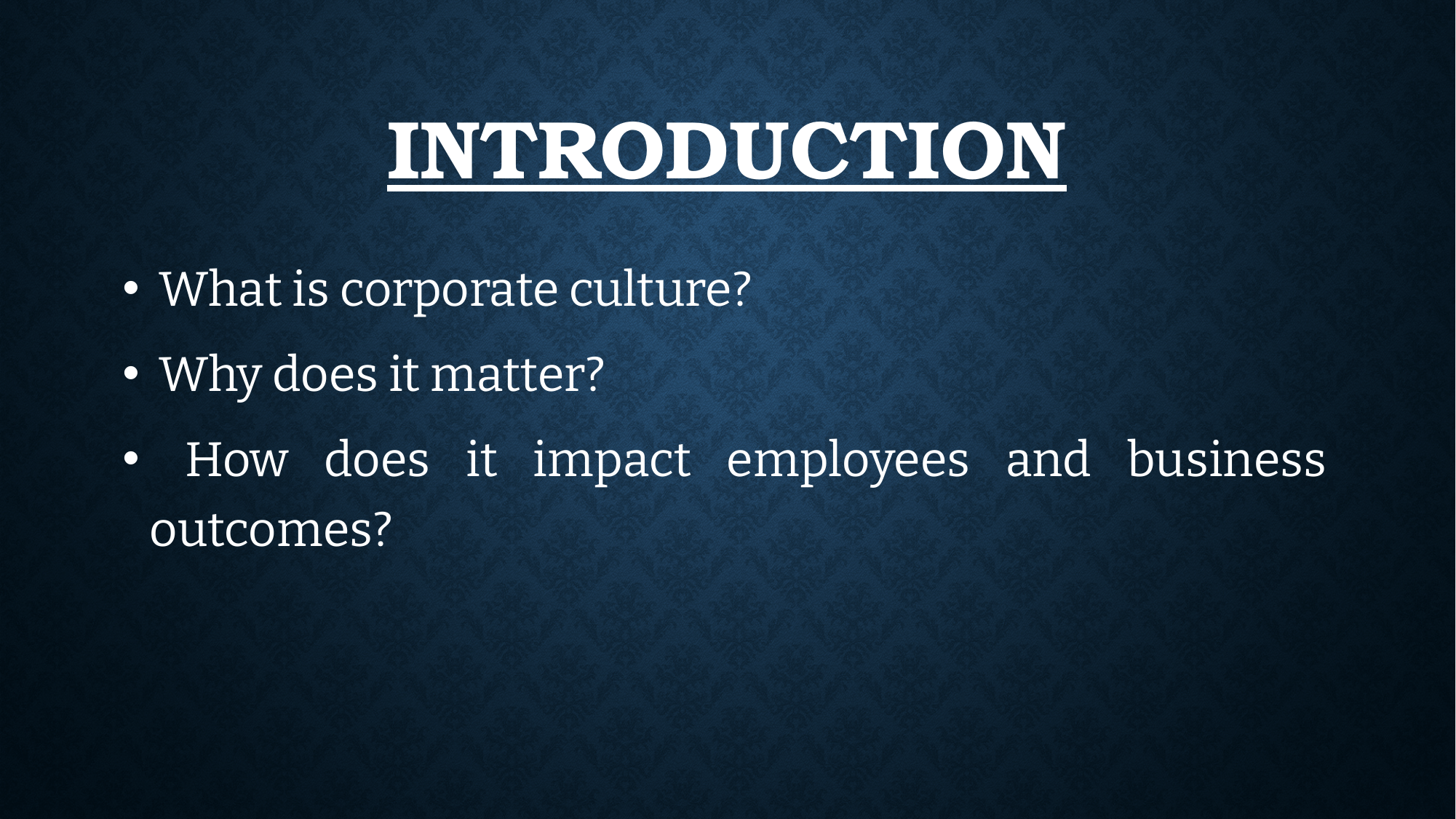

# Introduction
 What is corporate culture?
 Why does it matter?
 How does it impact employees and business outcomes?